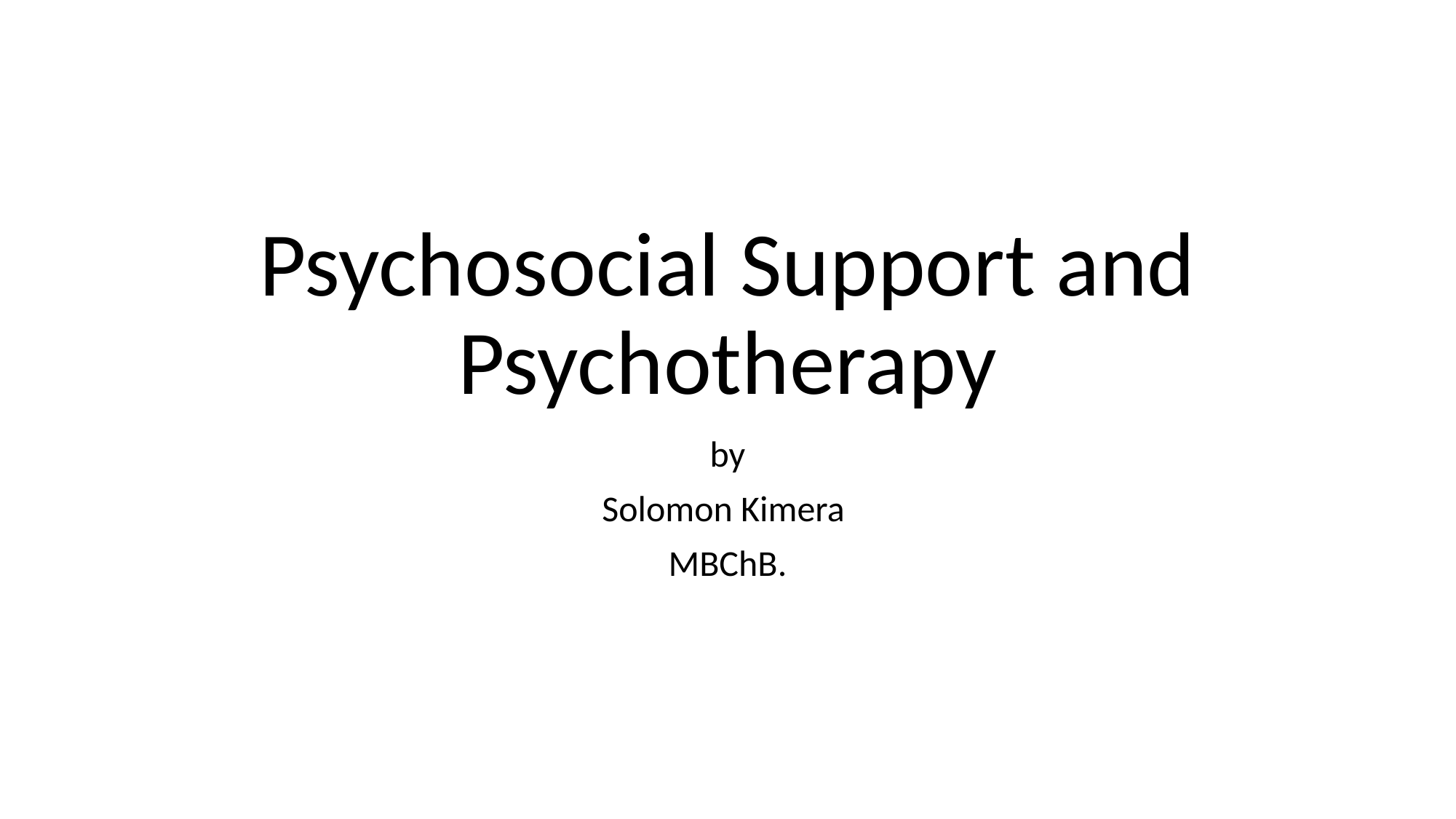

# Psychosocial Support and Psychotherapy
by
Solomon Kimera
MBChB.